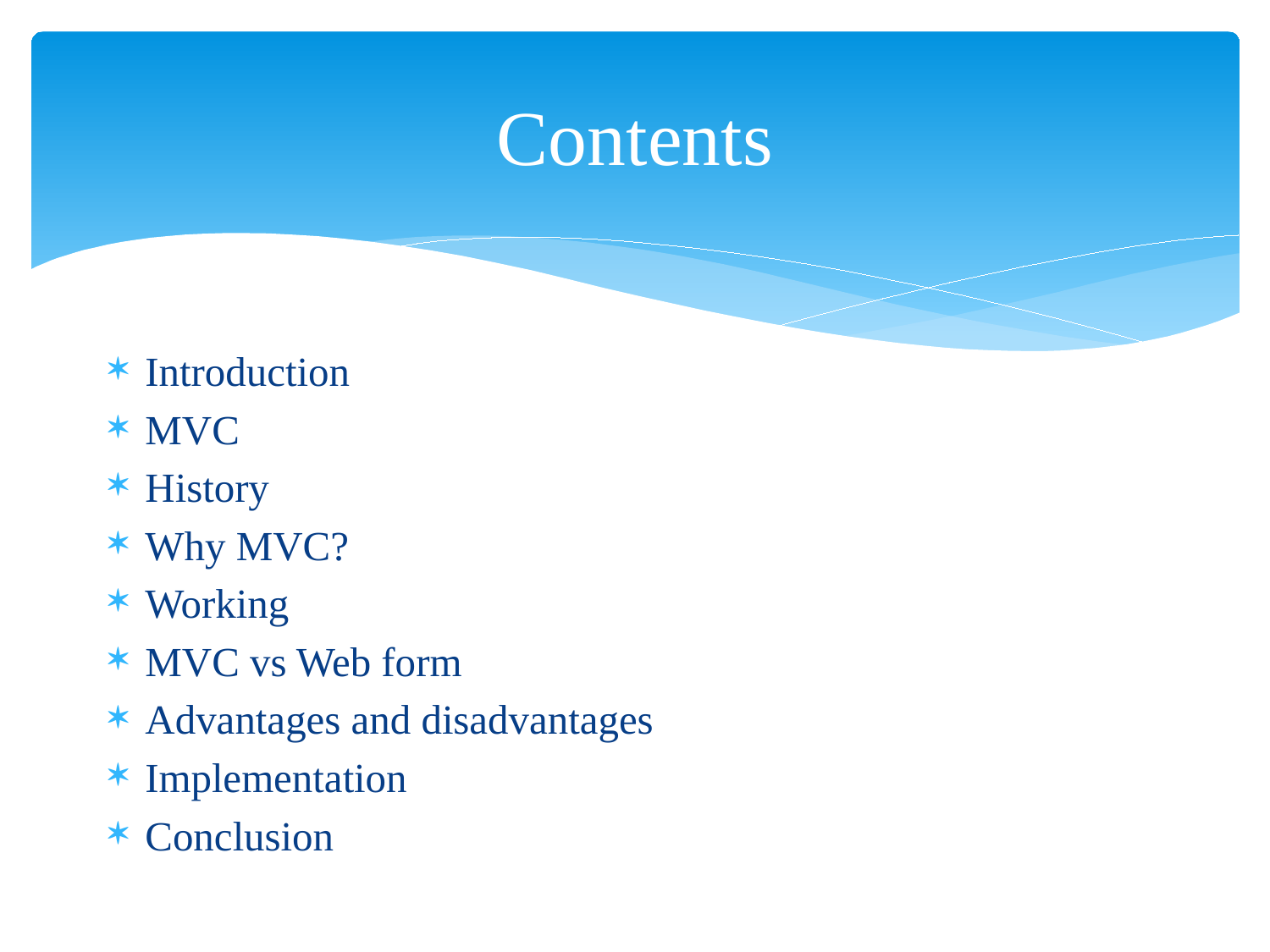

# Contents
Introduction
MVC
History
Why MVC?
Working
MVC vs Web form
Advantages and disadvantages
Implementation
Conclusion